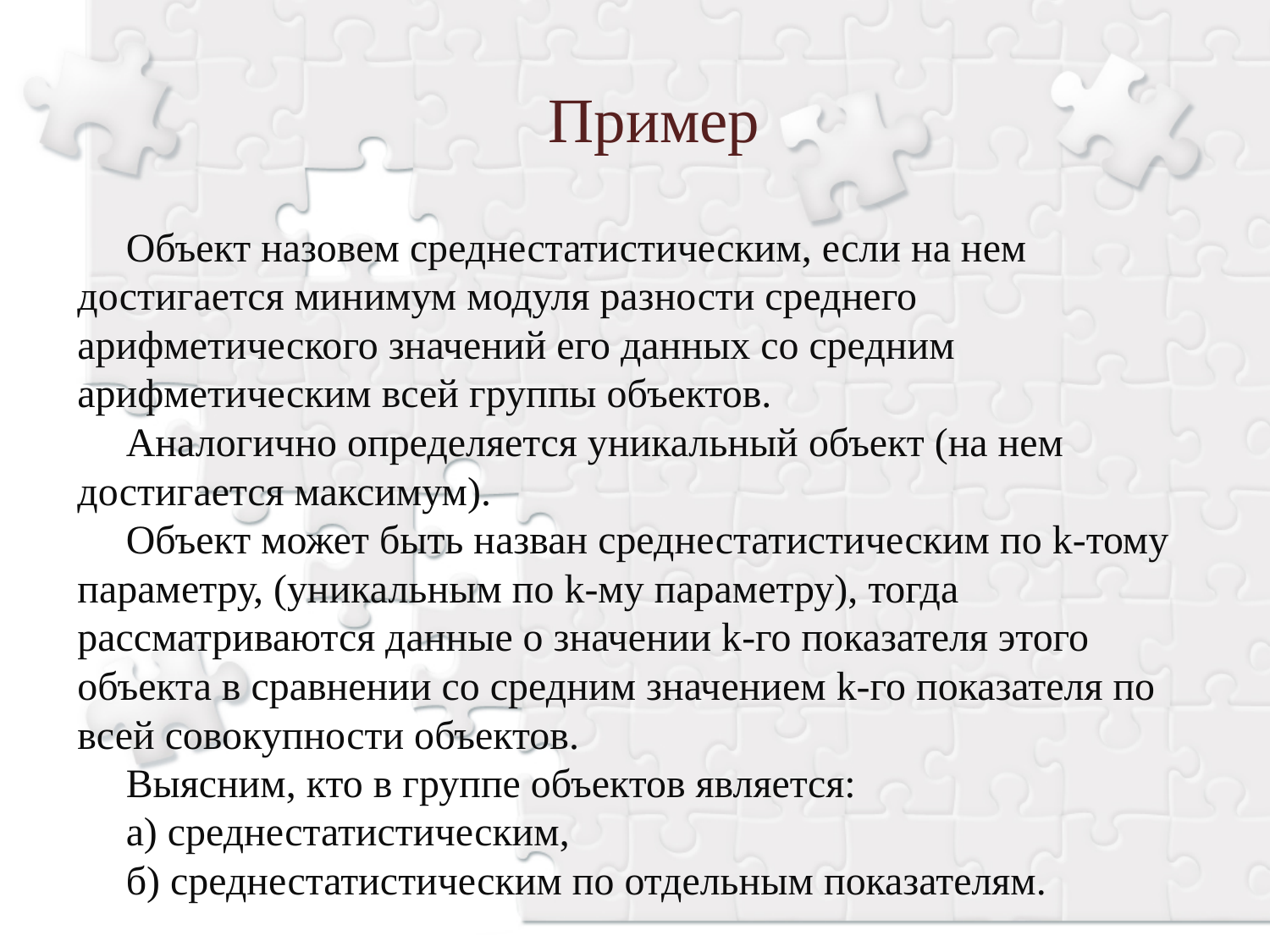

Пример
Объект назовем среднестатистическим, если на нем достигается минимум модуля разности среднего арифметического значений его данных со средним арифметическим всей группы объектов.
Аналогично определяется уникальный объект (на нем достигается максимум).
Объект может быть назван среднестатистическим по k-тому параметру, (уникальным по k-му параметру), тогда рассматриваются данные о значении k-го показателя этого объекта в сравнении со средним значением k-го показателя по всей совокупности объектов.
Выясним, кто в группе объектов является:
а) среднестатистическим,
б) среднестатистическим по отдельным показателям.